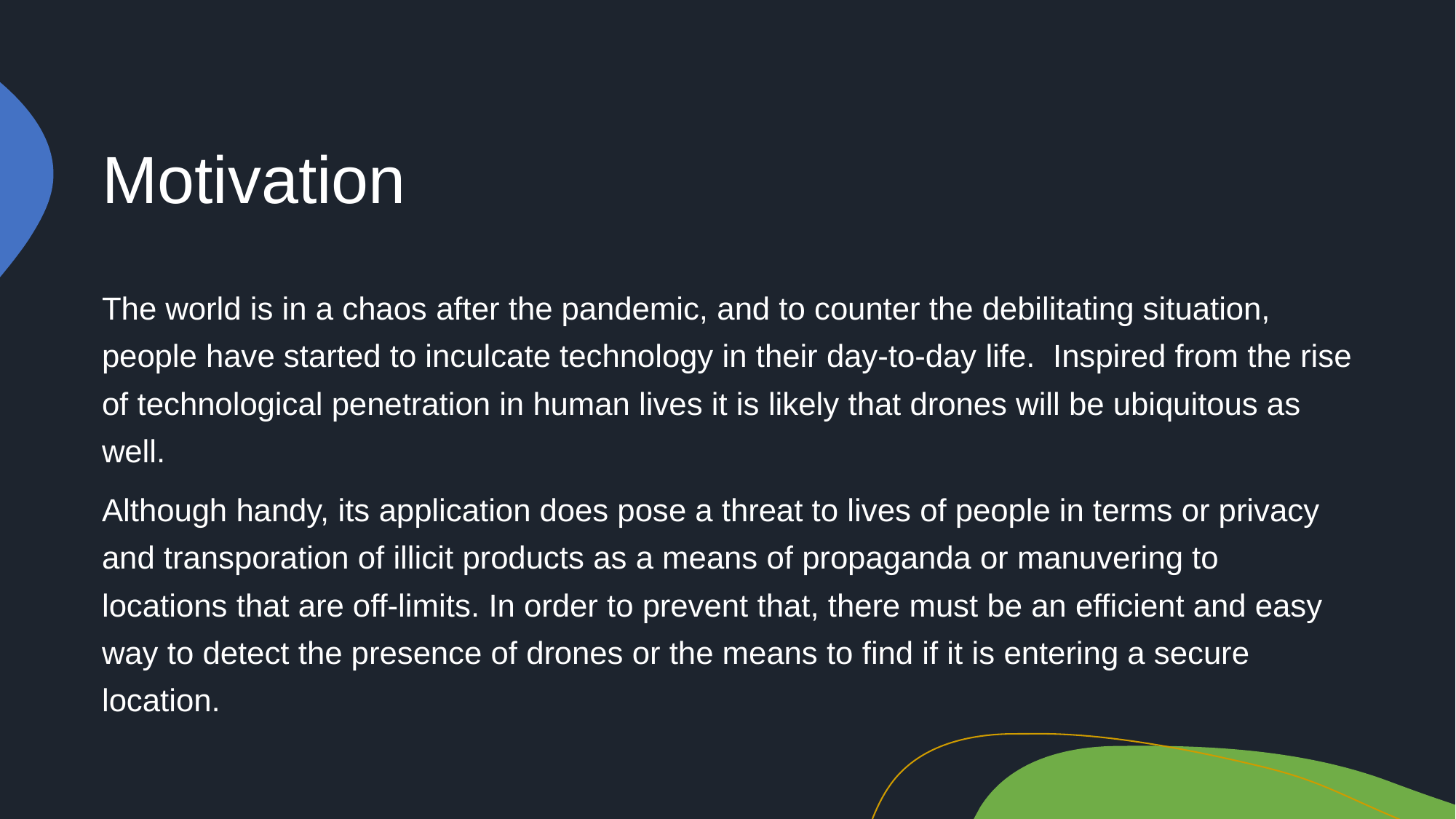

# Motivation
The world is in a chaos after the pandemic, and to counter the debilitating situation, people have started to inculcate technology in their day-to-day life.  Inspired from the rise of technological penetration in human lives it is likely that drones will be ubiquitous as well.
Although handy, its application does pose a threat to lives of people in terms or privacy and transporation of illicit products as a means of propaganda or manuvering to locations that are off-limits. In order to prevent that, there must be an efficient and easy way to detect the presence of drones or the means to find if it is entering a secure location.